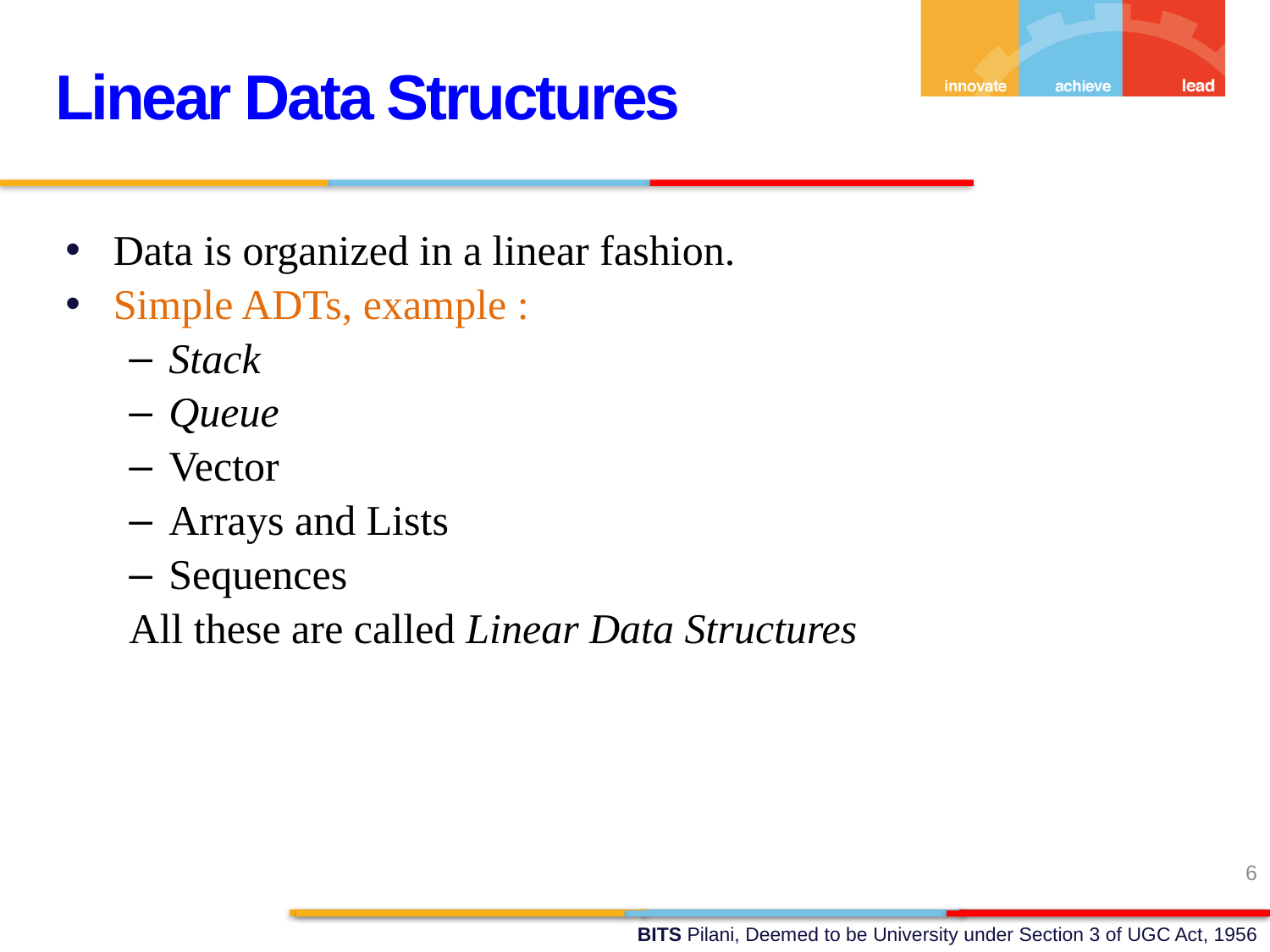

Linear Data Structures
Data is organized in a linear fashion.
Simple ADTs, example :
Stack
Queue
Vector
Arrays and Lists
Sequences
All these are called Linear Data Structures

6